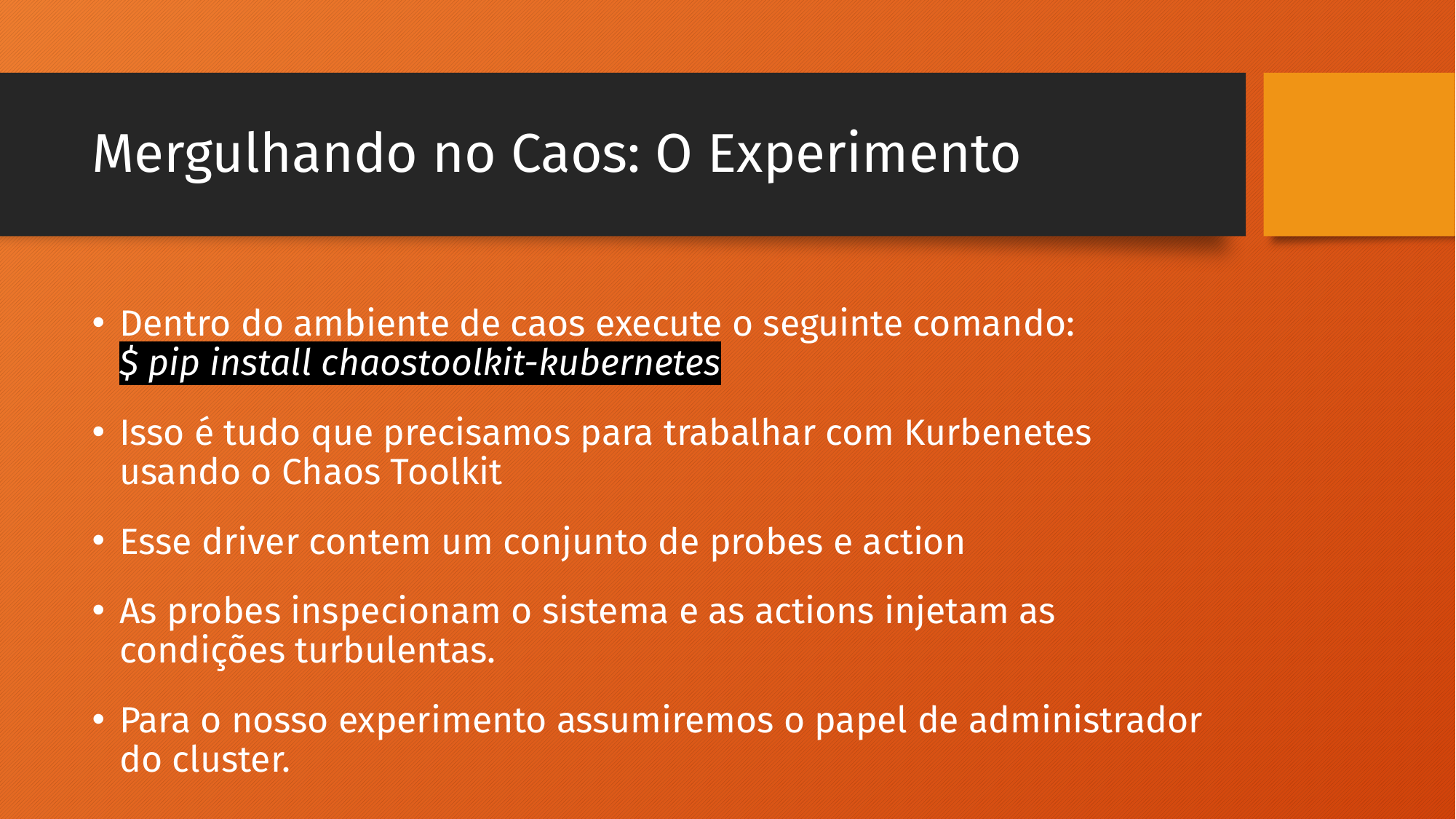

# Mergulhando no Caos: O Experimento
Dentro do ambiente de caos execute o seguinte comando:
$ pip install chaostoolkit-kubernetes
Isso é tudo que precisamos para trabalhar com Kurbenetes usando o Chaos Toolkit
Esse driver contem um conjunto de probes e action
As probes inspecionam o sistema e as actions injetam as condições turbulentas.
Para o nosso experimento assumiremos o papel de administrador do cluster.